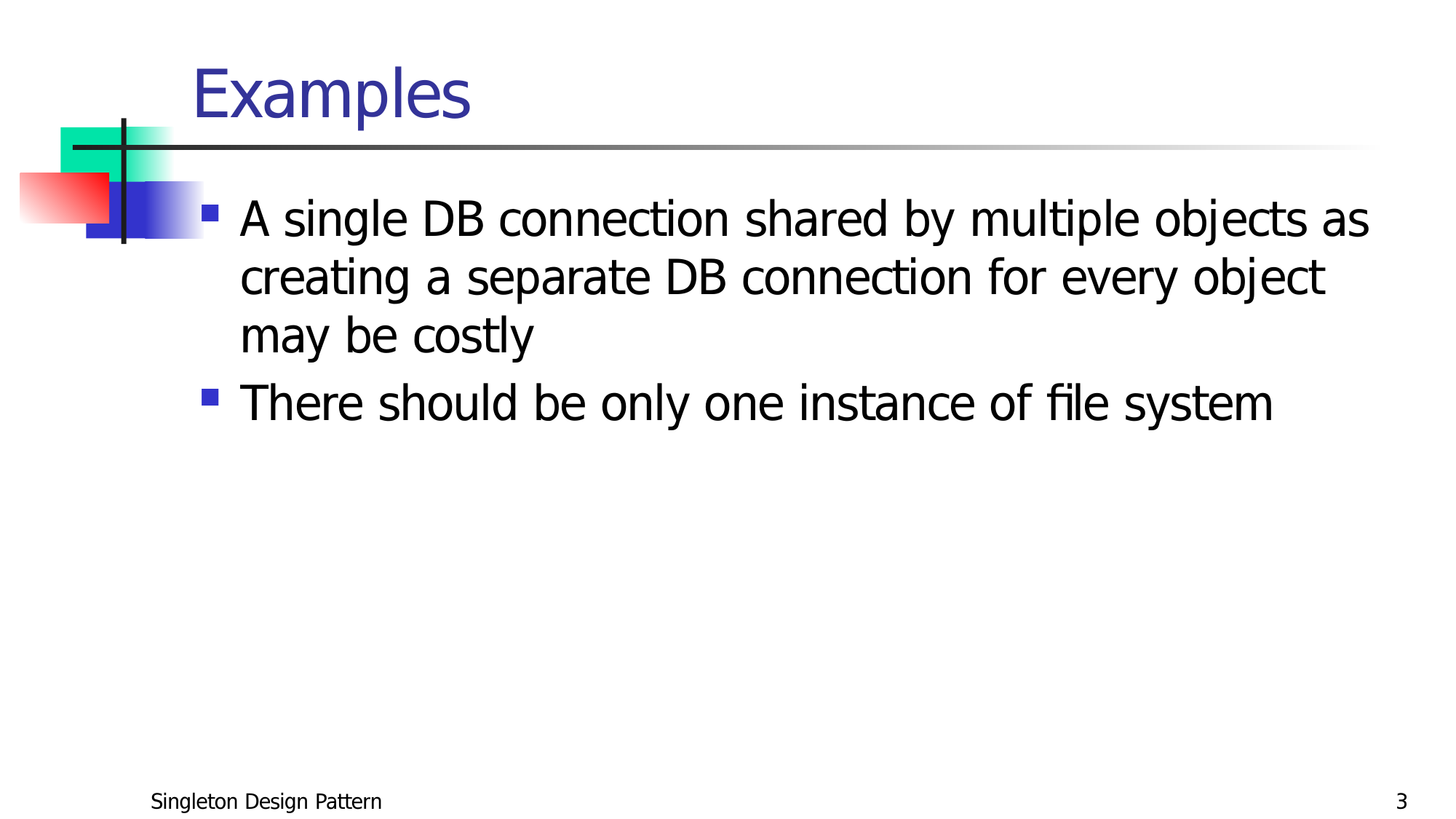

# Examples
A single DB connection shared by multiple objects as creating a separate DB connection for every object may be costly
There should be only one instance of file system
Singleton Design Pattern
3